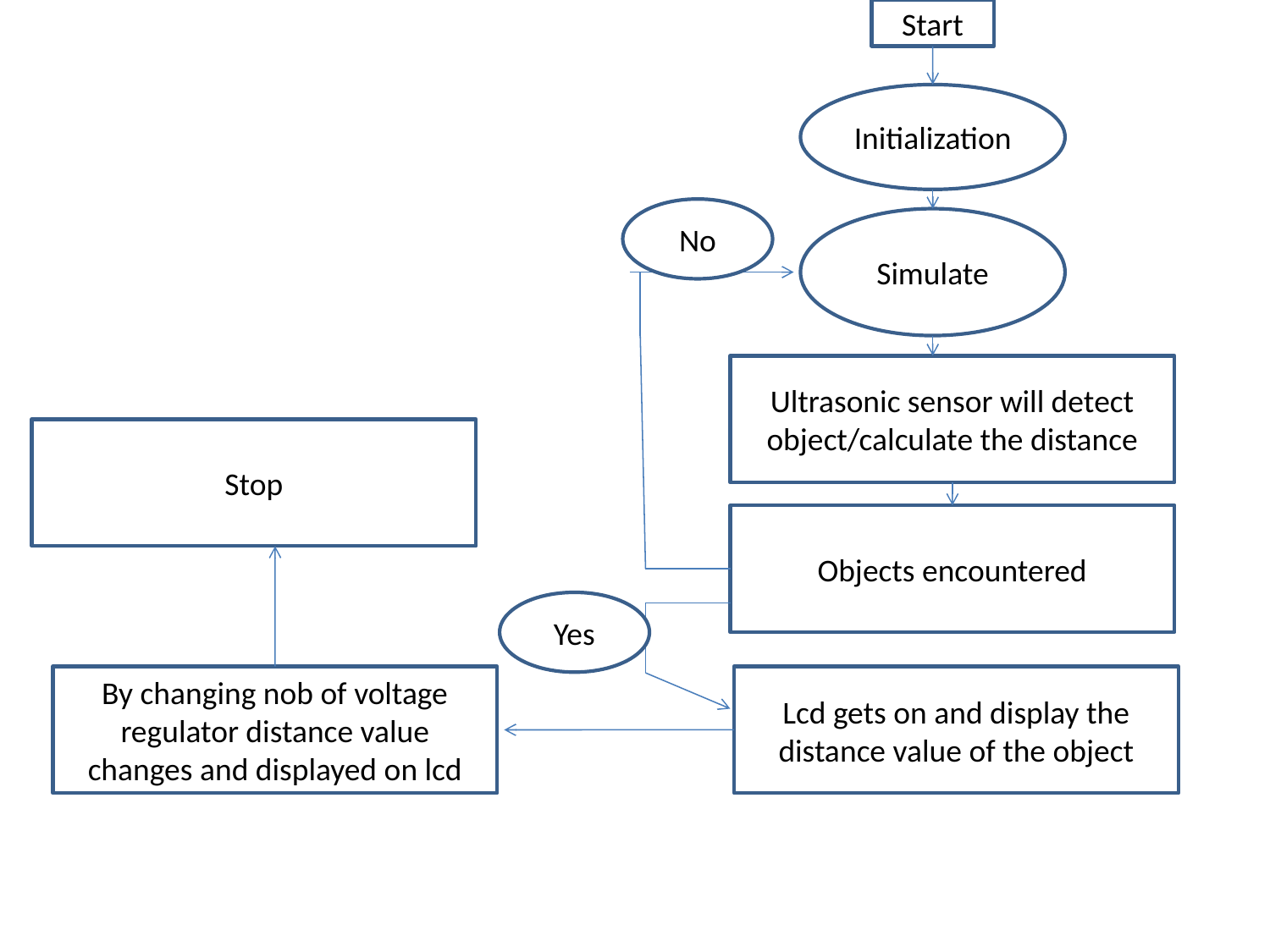

Start
Initialization
No
Simulate
Ultrasonic sensor will detect object/calculate the distance
Stop
Objects encountered
Yes
By changing nob of voltage regulator distance value changes and displayed on lcd
Lcd gets on and display the distance value of the object